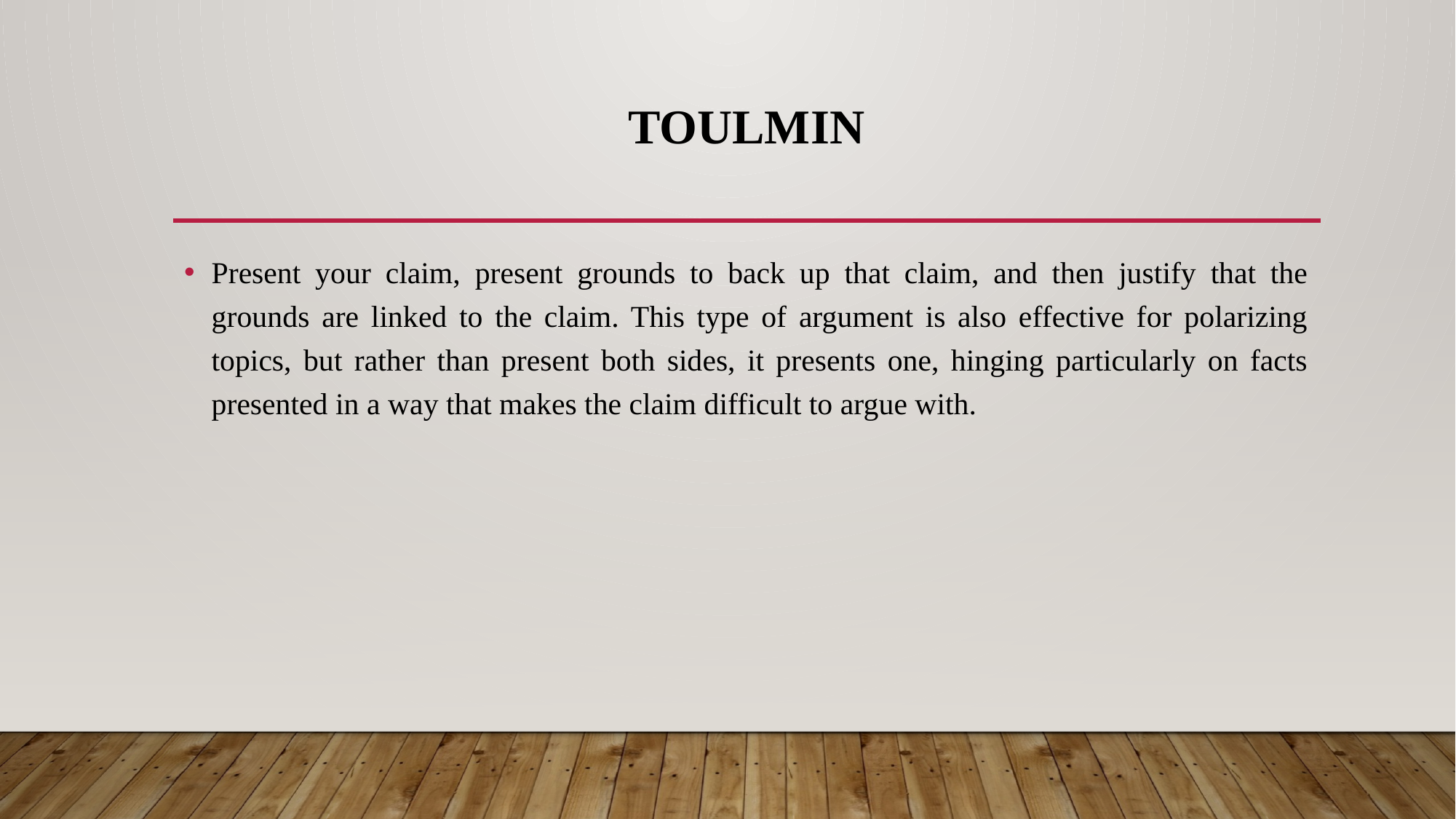

# Toulmin
Present your claim, present grounds to back up that claim, and then justify that the grounds are linked to the claim. This type of argument is also effective for polarizing topics, but rather than present both sides, it presents one, hinging particularly on facts presented in a way that makes the claim difficult to argue with.